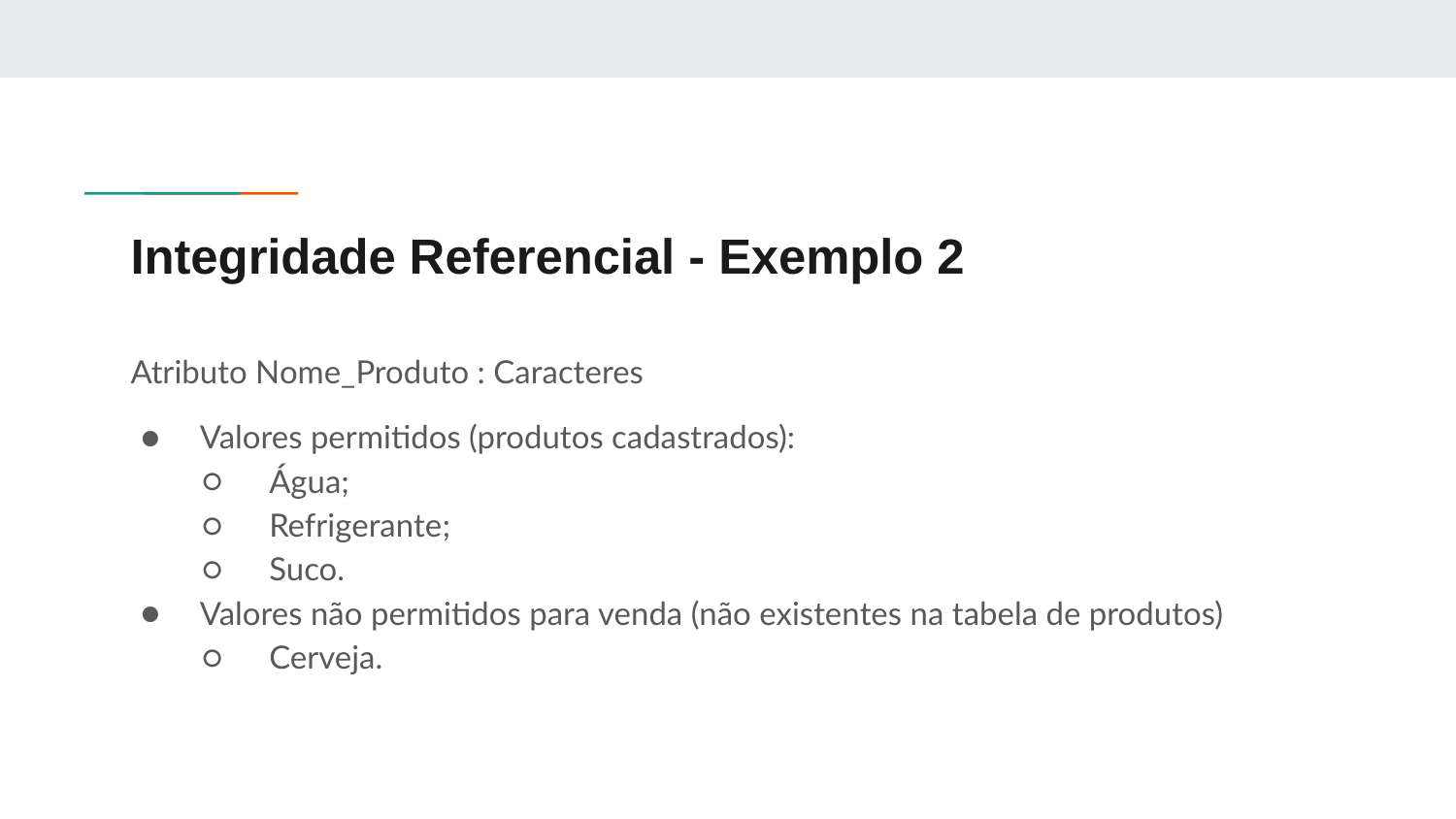

# Integridade Referencial - Exemplo 2
Atributo Nome_Produto : Caracteres
Valores permitidos (produtos cadastrados):
Água;
Refrigerante;
Suco.
Valores não permitidos para venda (não existentes na tabela de produtos)
Cerveja.